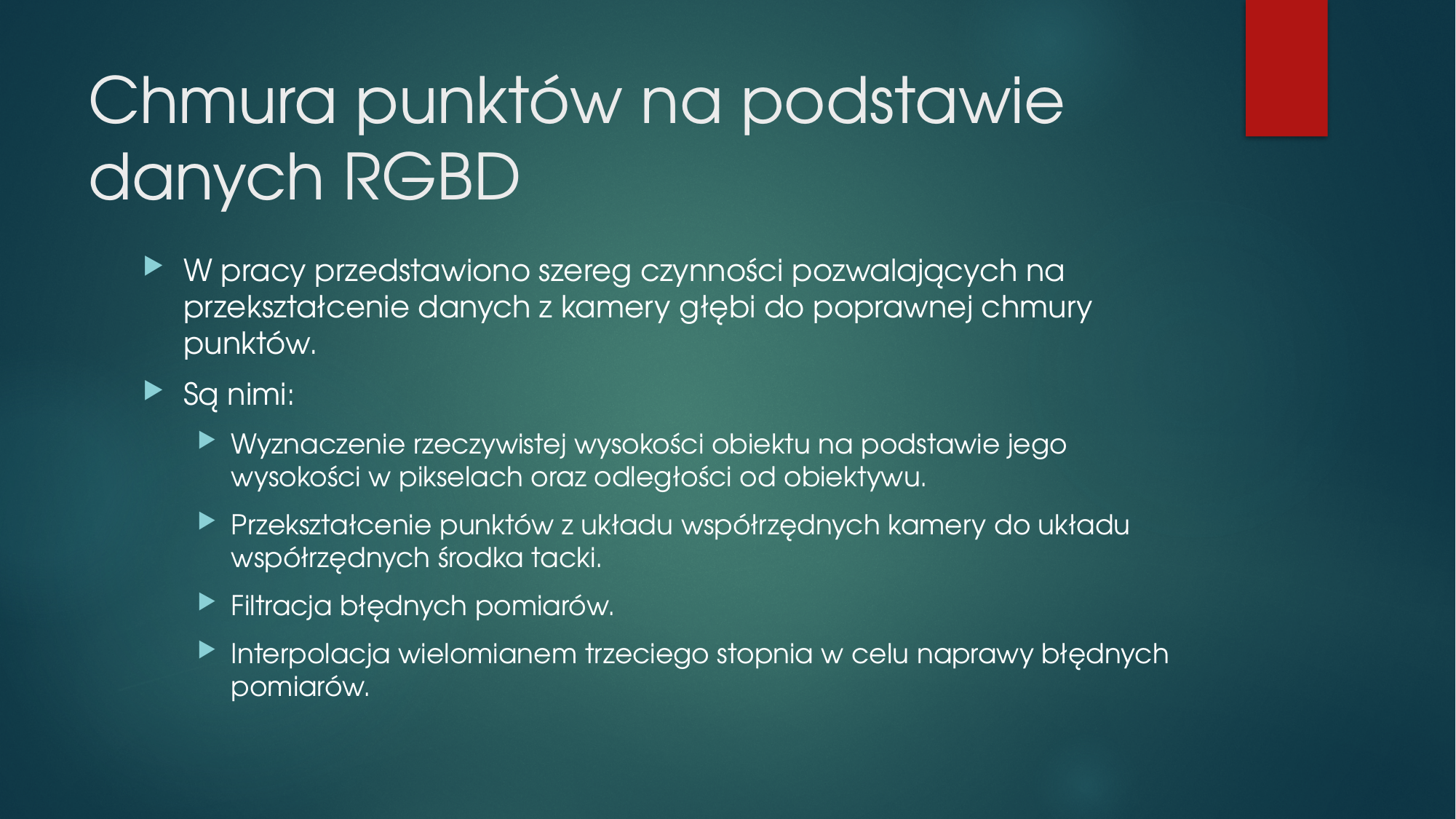

# Chmura punktów na podstawie danych RGBD
W pracy przedstawiono szereg czynności pozwalających na przekształcenie danych z kamery głębi do poprawnej chmury punktów.
Są nimi:
Wyznaczenie rzeczywistej wysokości obiektu na podstawie jego wysokości w pikselach oraz odległości od obiektywu.
Przekształcenie punktów z układu współrzędnych kamery do układu współrzędnych środka tacki.
Filtracja błędnych pomiarów.
Interpolacja wielomianem trzeciego stopnia w celu naprawy błędnych pomiarów.